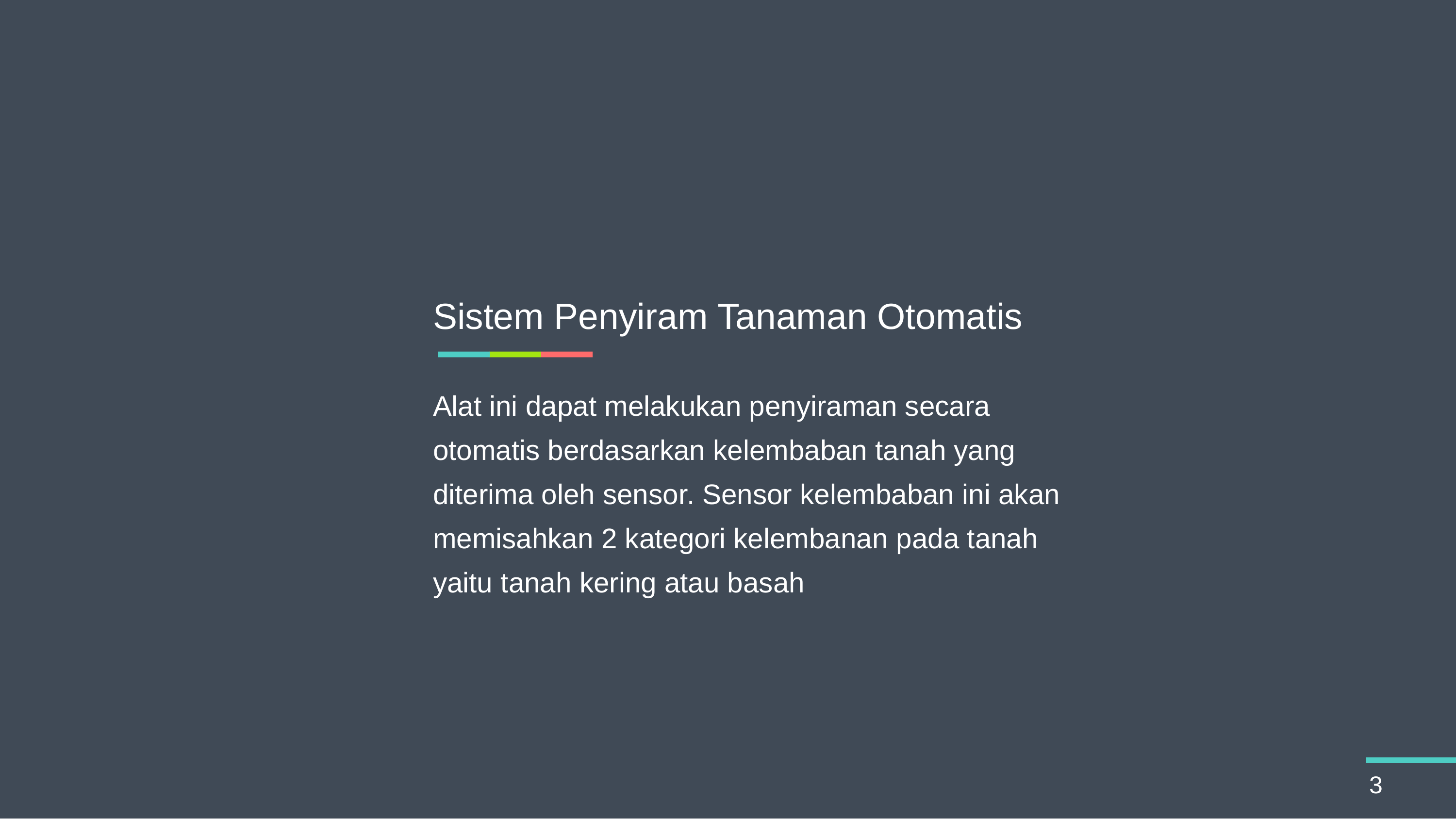

Sistem Penyiram Tanaman Otomatis
Alat ini dapat melakukan penyiraman secara otomatis berdasarkan kelembaban tanah yang diterima oleh sensor. Sensor kelembaban ini akan memisahkan 2 kategori kelembanan pada tanah yaitu tanah kering atau basah
3